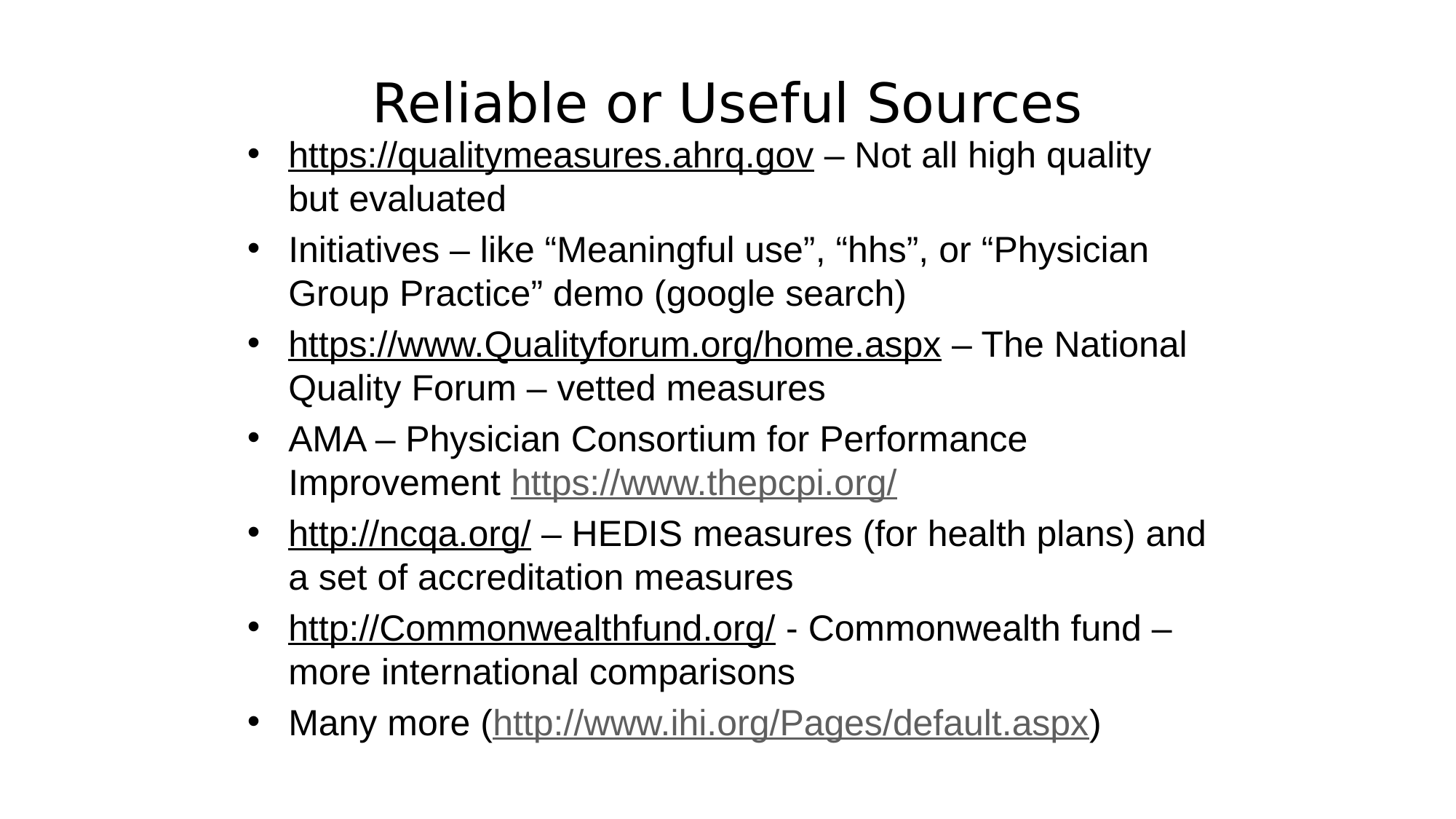

# Reliable or Useful Sources
https://qualitymeasures.ahrq.gov – Not all high quality but evaluated
Initiatives – like “Meaningful use”, “hhs”, or “Physician Group Practice” demo (google search)
https://www.Qualityforum.org/home.aspx – The National Quality Forum – vetted measures
AMA – Physician Consortium for Performance Improvement https://www.thepcpi.org/
http://ncqa.org/ – HEDIS measures (for health plans) and a set of accreditation measures
http://Commonwealthfund.org/ - Commonwealth fund – more international comparisons
Many more (http://www.ihi.org/Pages/default.aspx)